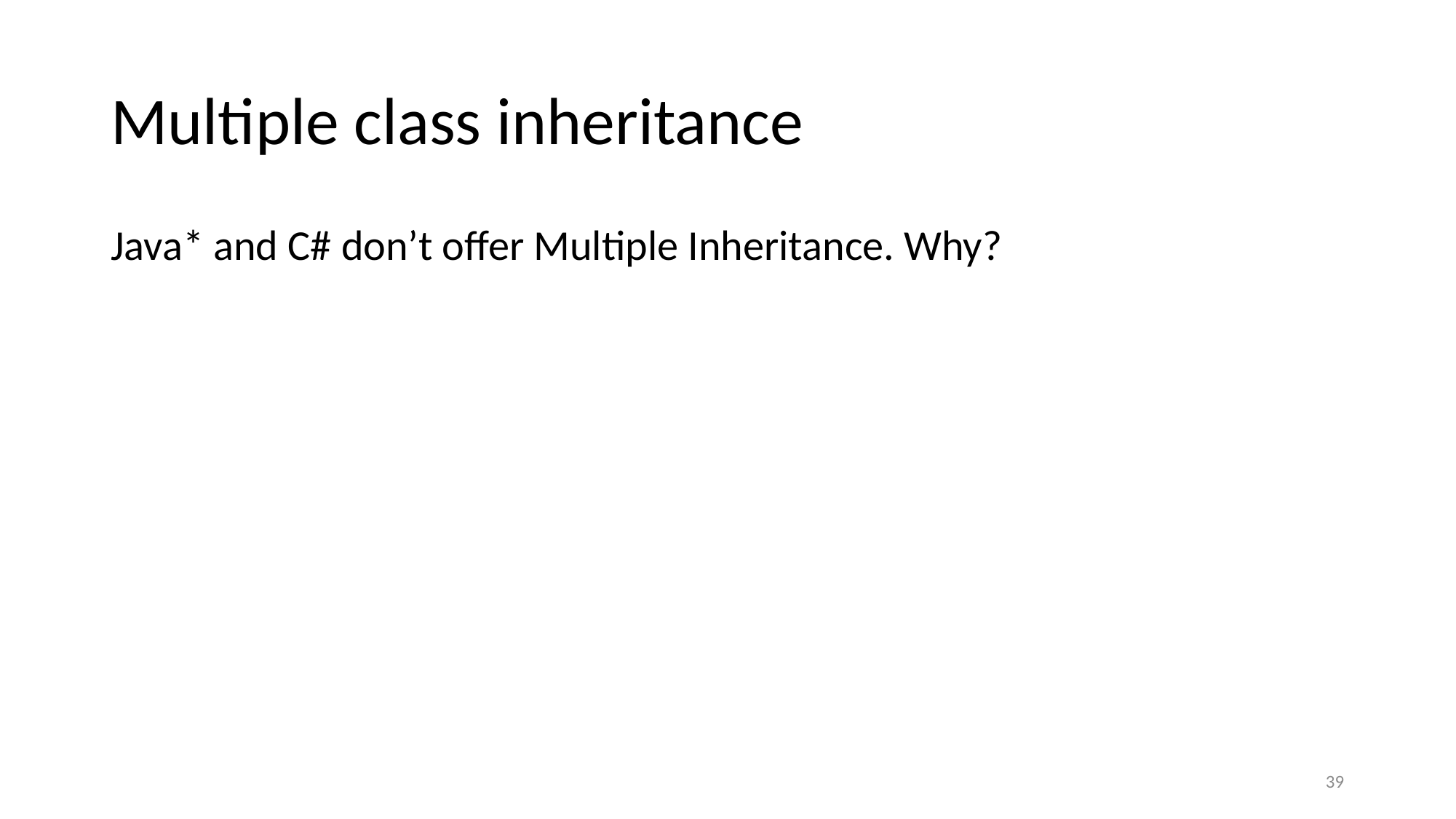

# Multiple class inheritance
Java* and C# don’t offer Multiple Inheritance. Why?

39